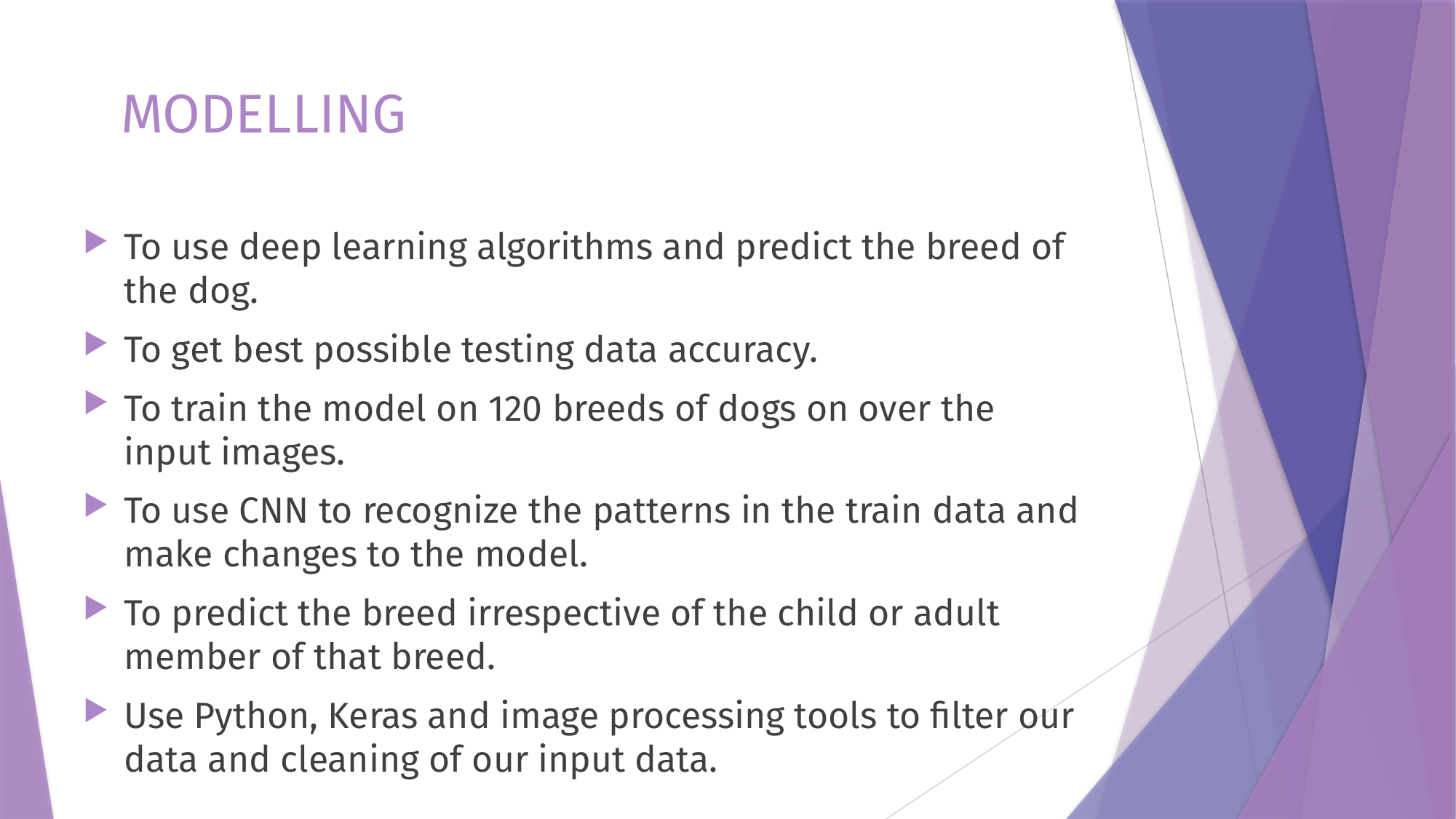

# MODELLING
To use deep learning algorithms and predict the breed of the dog.
To get best possible testing data accuracy.
To train the model on 120 breeds of dogs on over the input images.
To use CNN to recognize the patterns in the train data and make changes to the model.
To predict the breed irrespective of the child or adult member of that breed.
Use Python, Keras and image processing tools to filter our data and cleaning of our input data.